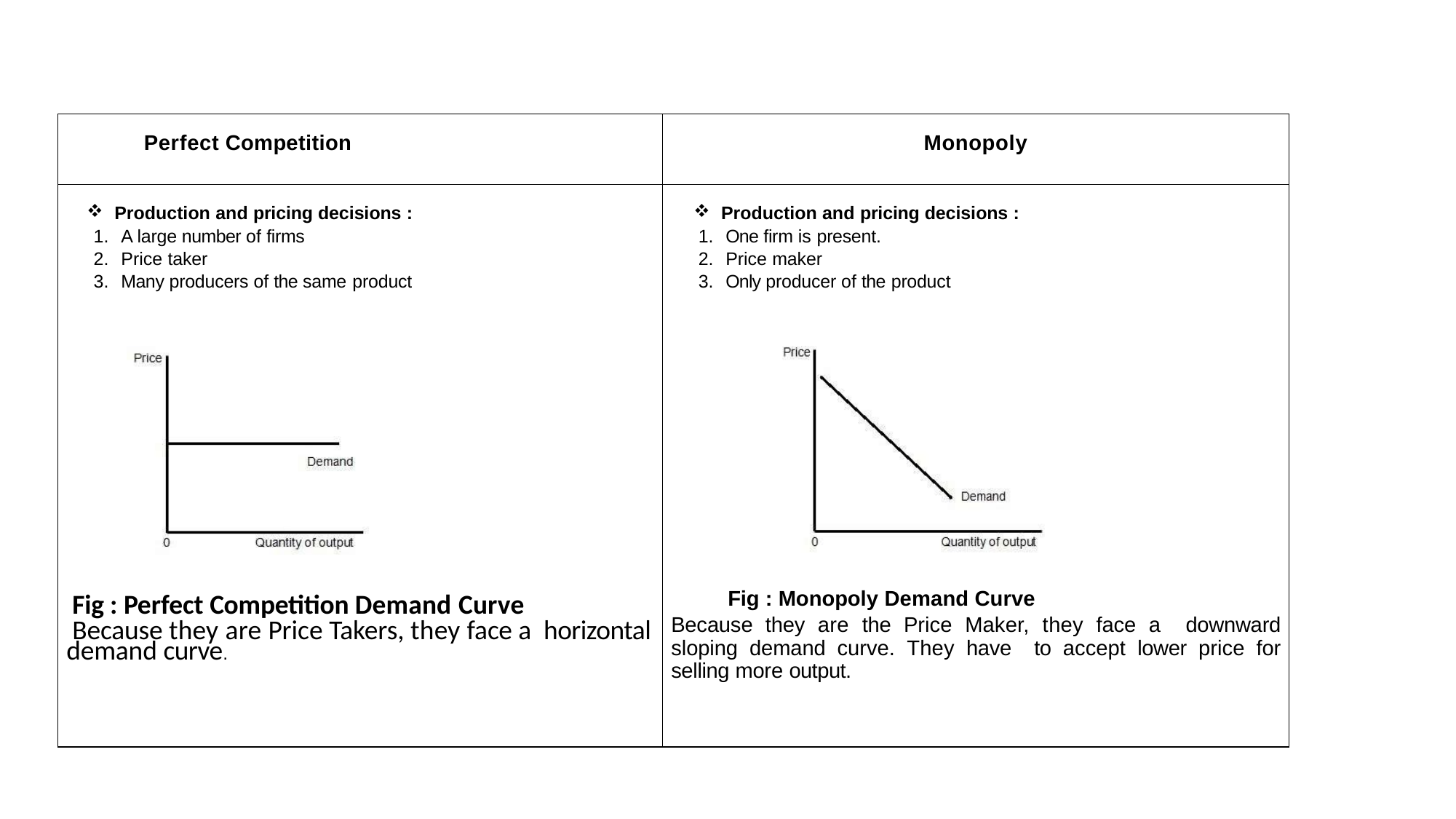

| Perfect Competition | Monopoly |
| --- | --- |
| Production and pricing decisions : A large number of firms Price taker Many producers of the same product Fig : Perfect Competition Demand Curve Because they are Price Takers, they face a horizontal demand curve. | Production and pricing decisions : One firm is present. Price maker Only producer of the product Fig : Monopoly Demand Curve Because they are the Price Maker, they face a downward sloping demand curve. They have to accept lower price for selling more output. |